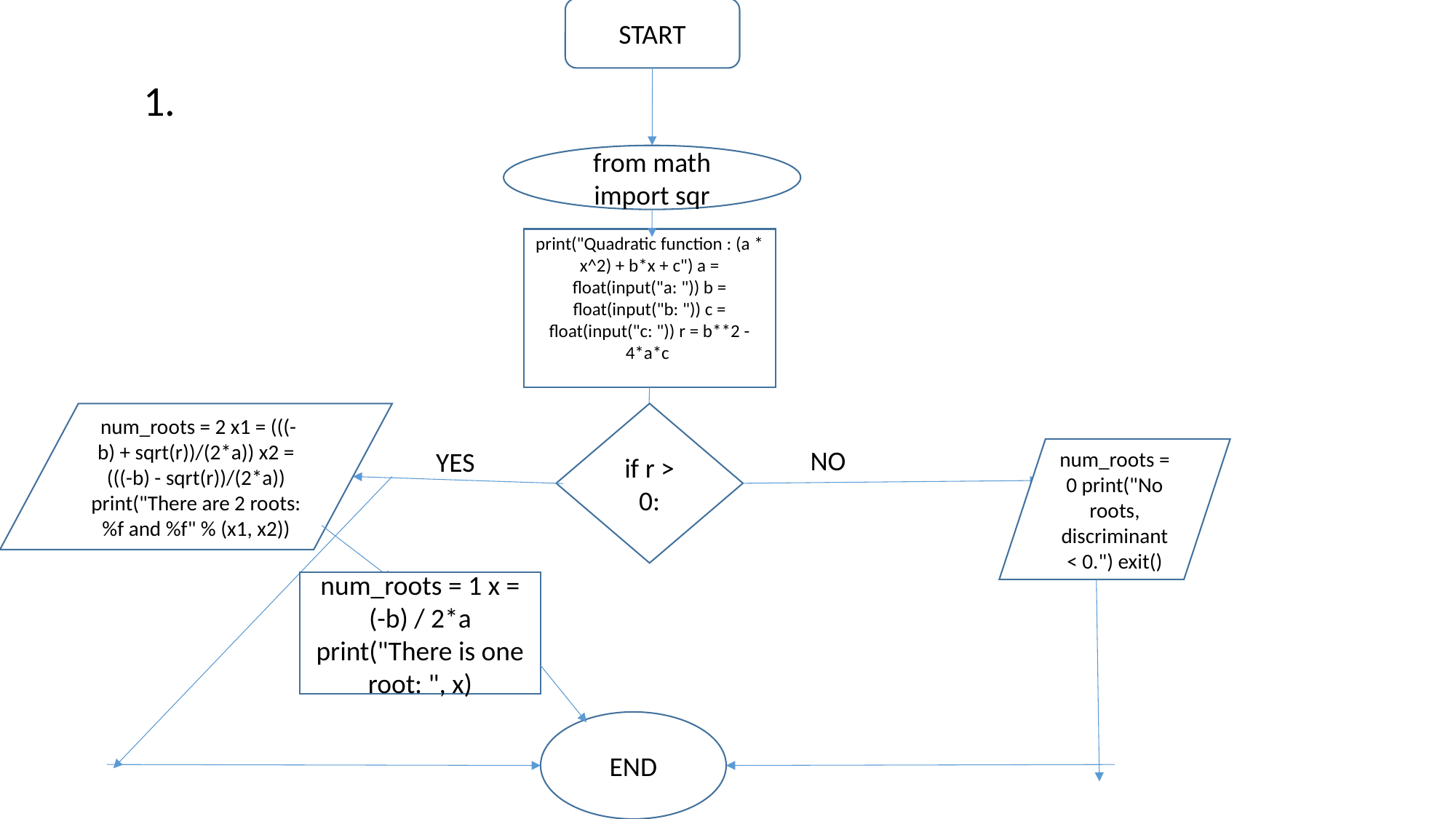

START
1.
from math import sqr
print("Quadratic function : (a * x^2) + b*x + c") a = float(input("a: ")) b = float(input("b: ")) c = float(input("c: ")) r = b**2 - 4*a*c
if r > 0:
 num_roots = 2 x1 = (((-b) + sqrt(r))/(2*a)) x2 = (((-b) - sqrt(r))/(2*a)) print("There are 2 roots: %f and %f" % (x1, x2))
NO
   YES
num_roots = 0 print("No roots, discriminant < 0.") exit()
num_roots = 1 x = (-b) / 2*a print("There is one root: ", x)
END